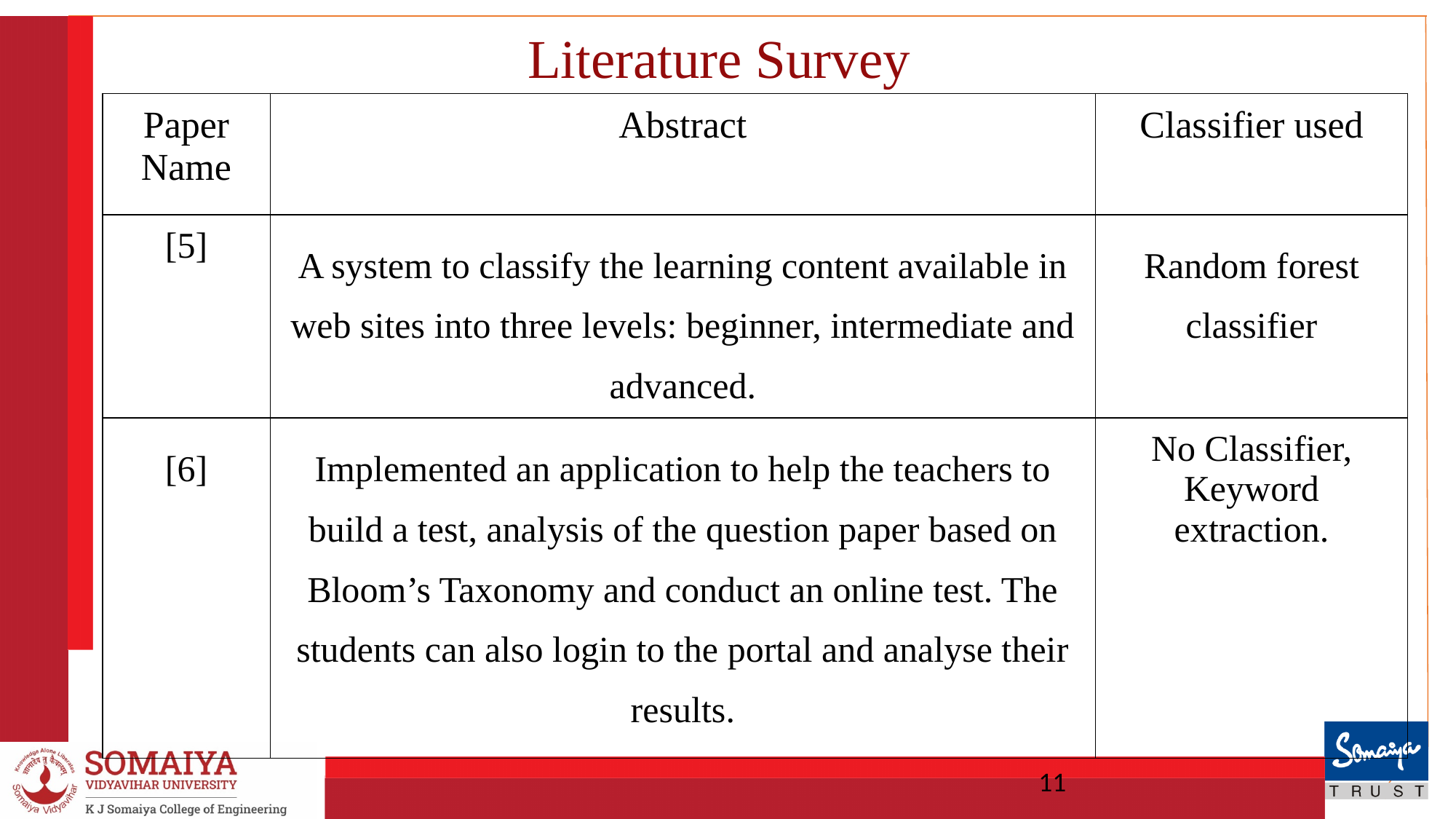

# Literature Survey
| Paper Name | Abstract | Classifier used |
| --- | --- | --- |
| [5] | A system to classify the learning content available in web sites into three levels: beginner, intermediate and advanced. | Random forest classifier |
| [6] | Implemented an application to help the teachers to build a test, analysis of the question paper based on Bloom’s Taxonomy and conduct an online test. The students can also login to the portal and analyse their results. | No Classifier, Keyword extraction. |
11